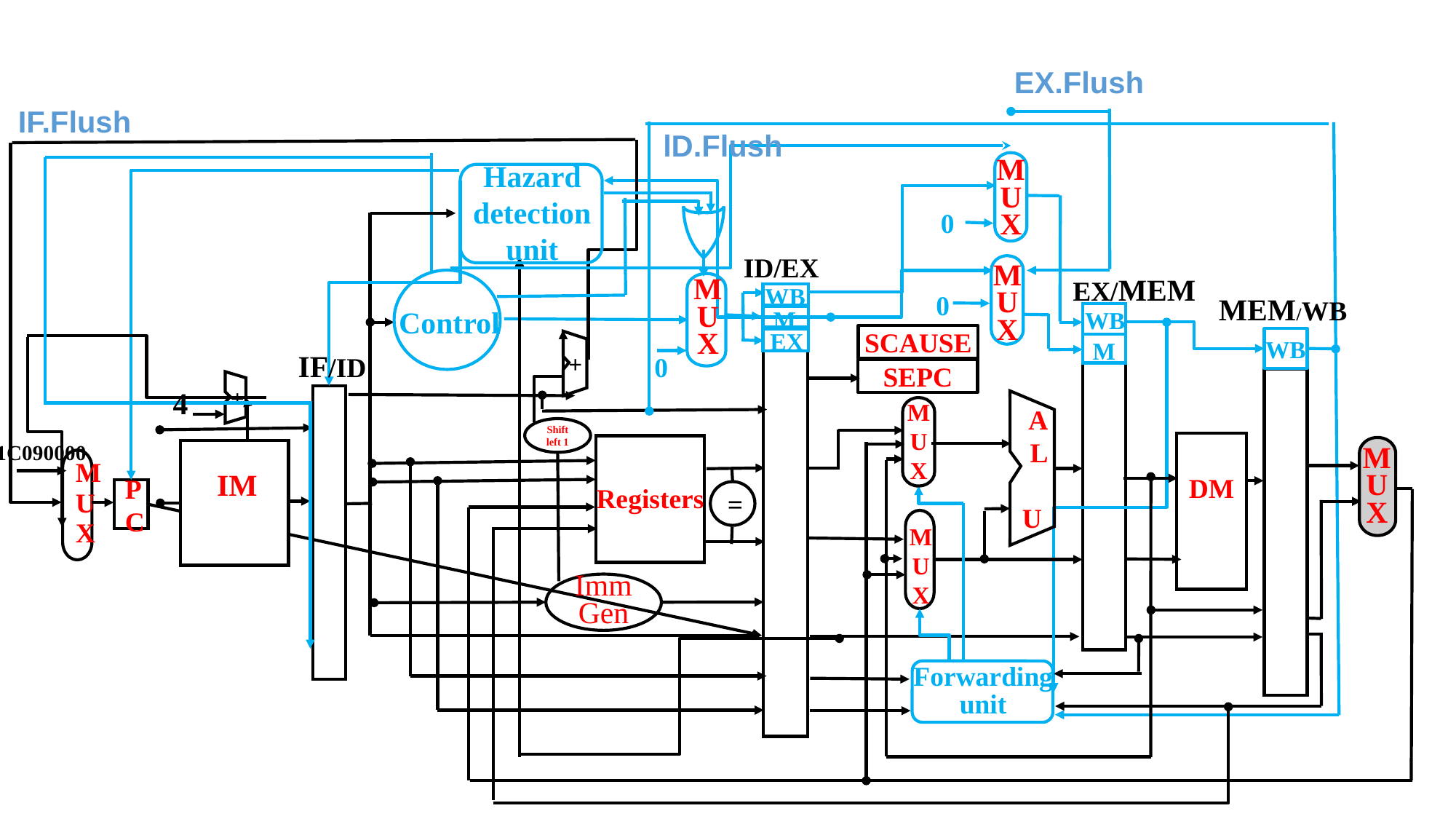

EX.Flush
IF.Flush
lD.Flush

Hazard detection unit
M
U
X

0
ID/EX
EX
WB

M

M
U
X

EX/MEM

Control
M
U
X

0
MEM/WB
WB

SCAUSE
SEPC
WB
 M
IF/ID
0
+

4

+
M
U
X

Shift left 1

DM
1C090000

Registers
M
U
X

IM
  A
  L
  U
M
U
X

PC
=
M
U
X

Imm Gen
Forwarding
unit